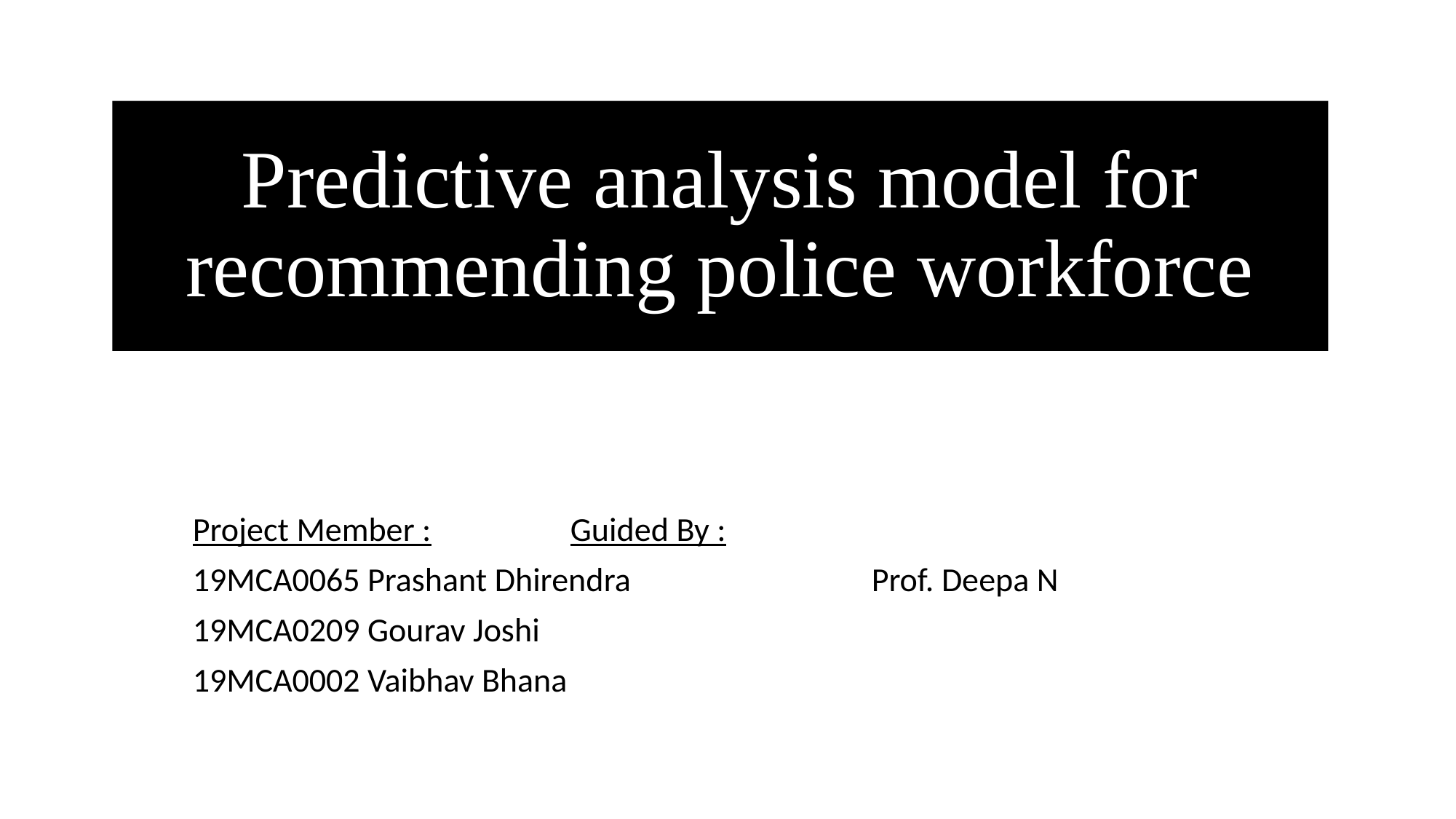

# Predictive analysis model for recommending police workforce
Project Member :  					          Guided By :
19MCA0065 Prashant Dhirendra			          Prof. Deepa N
19MCA0209 Gourav Joshi
19MCA0002 Vaibhav Bhana
Prashant Dhirendra